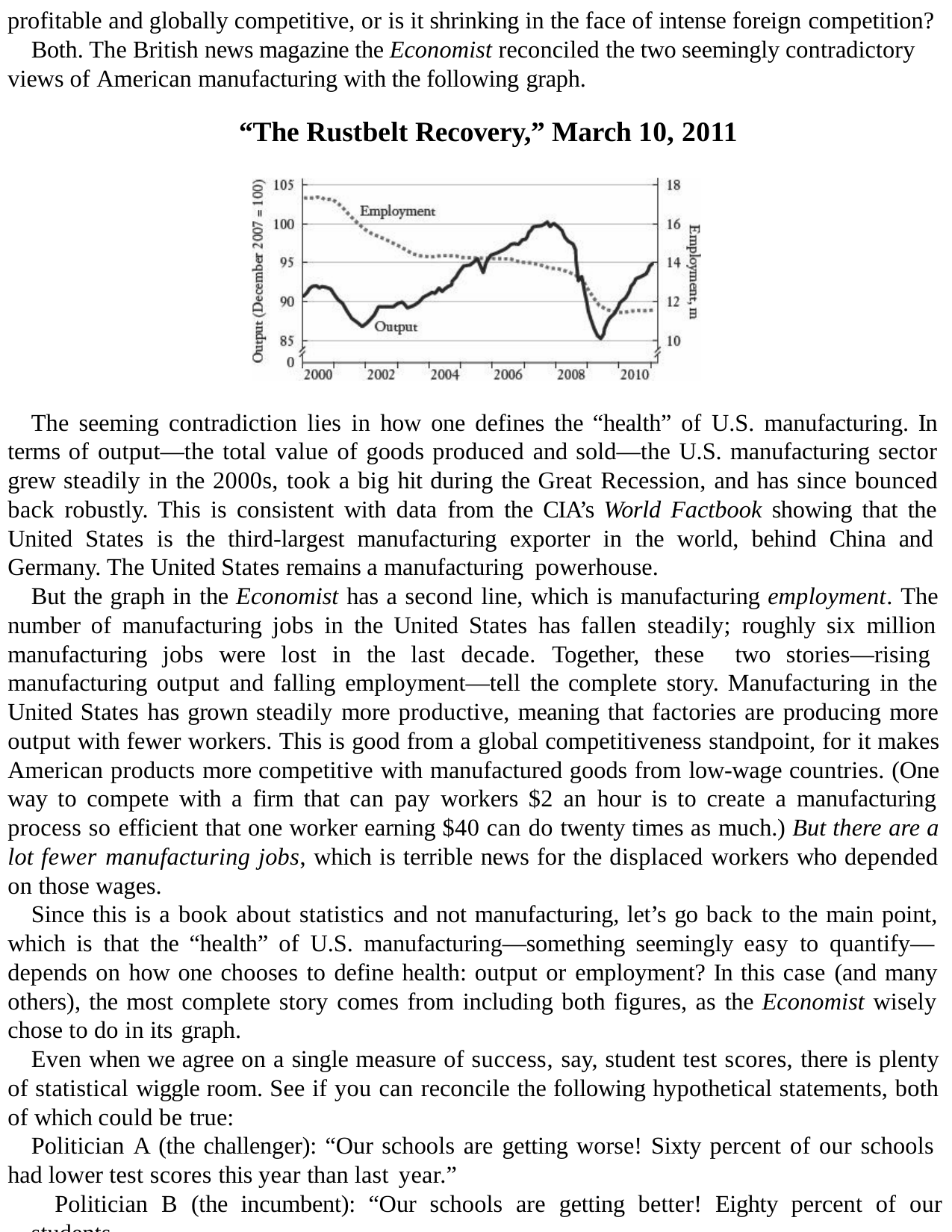

profitable and globally competitive, or is it shrinking in the face of intense foreign competition?
Both. The British news magazine the Economist reconciled the two seemingly contradictory  views of American manufacturing with the following graph.
“The Rustbelt Recovery,” March 10, 2011

The seeming contradiction lies in how one defines the “health” of U.S. manufacturing. In  terms of output—the total value of goods produced and sold—the U.S. manufacturing sector  grew steadily in the 2000s, took a big hit during the Great Recession, and has since bounced  back robustly. This is consistent with data from the CIA’s World Factbook showing that the  United States is the third-largest manufacturing exporter in the world, behind China and  Germany. The United States remains a manufacturing powerhouse.
But the graph in the Economist has a second line, which is manufacturing employment. The  number of manufacturing jobs in the United States has fallen steadily; roughly six million  manufacturing jobs were lost in the last decade. Together, these  two stories—rising  manufacturing output and falling employment—tell the complete story. Manufacturing in the  United States has grown steadily more productive, meaning that factories are producing more  output with fewer workers. This is good from a global competitiveness standpoint, for it makes  American products more competitive with manufactured goods from low-wage countries. (One  way to compete with a firm that can pay workers $2 an hour is to create a manufacturing  process so efficient that one worker earning $40 can do twenty times as much.) But there are a  lot fewer manufacturing jobs, which is terrible news for the displaced workers who depended  on those wages.
Since this is a book about statistics and not manufacturing, let’s go back to the main point,  which is that the “health” of U.S. manufacturing—something seemingly easy to quantify—  depends on how one chooses to define health: output or employment? In this case (and many  others), the most complete story comes from including both figures, as the Economist wisely  chose to do in its graph.
Even when we agree on a single measure of success, say, student test scores, there is plenty  of statistical wiggle room. See if you can reconcile the following hypothetical statements, both  of which could be true:
Politician A (the challenger): “Our schools are getting worse! Sixty percent of our schools  had lower test scores this year than last year.”
Politician B (the incumbent): “Our schools are getting better! Eighty percent of our students